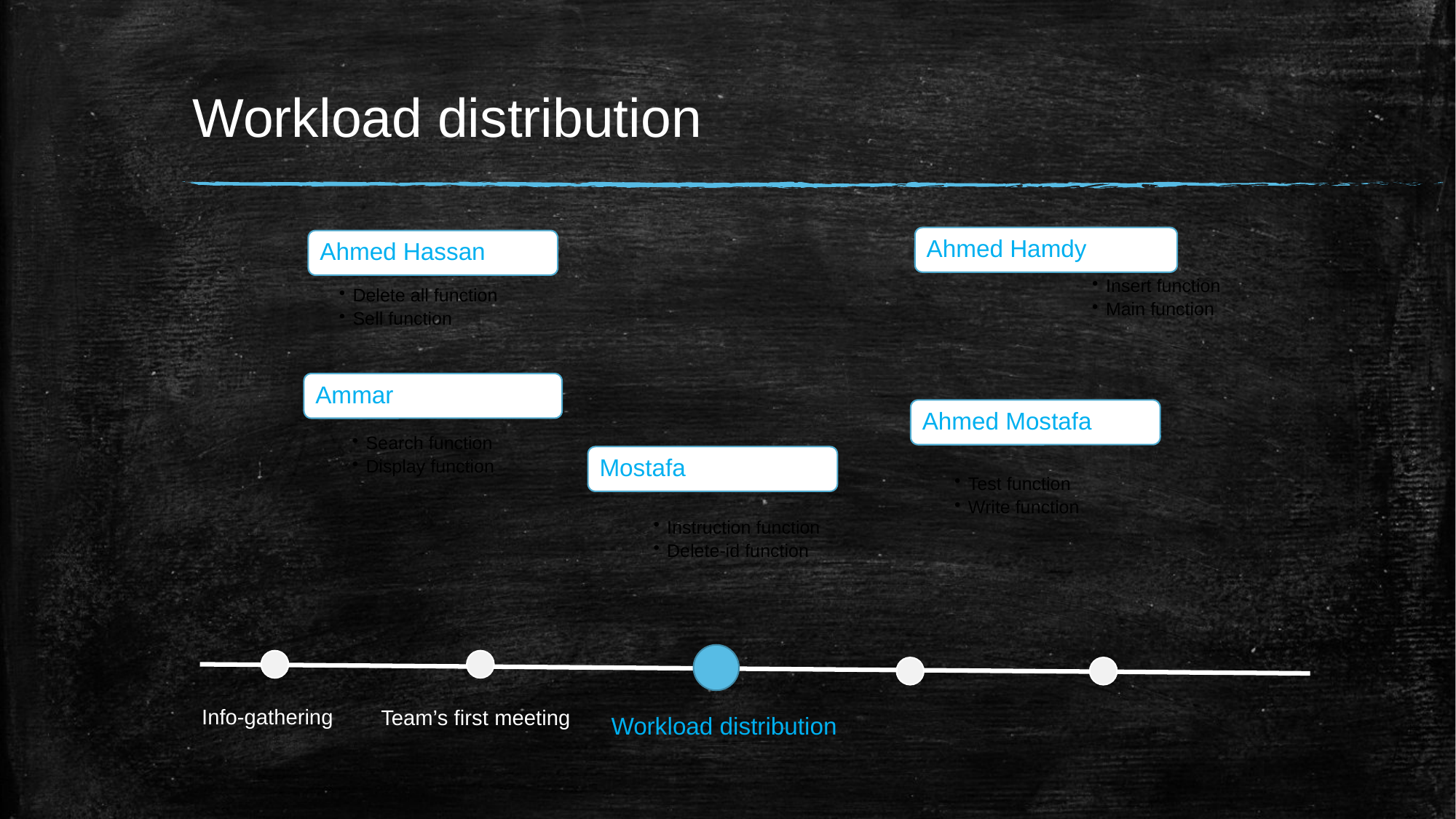

# Workload distribution
Ahmed Hassan
Delete all function
Sell function
Mostafa
Instruction function
Delete-id function
Ahmed Hamdy
Insert function
Main function
Ammar
Search function
Display function
Ahmed Mostafa
Test function
Write function

Info-gathering
Team’s first meeting
Workload distribution